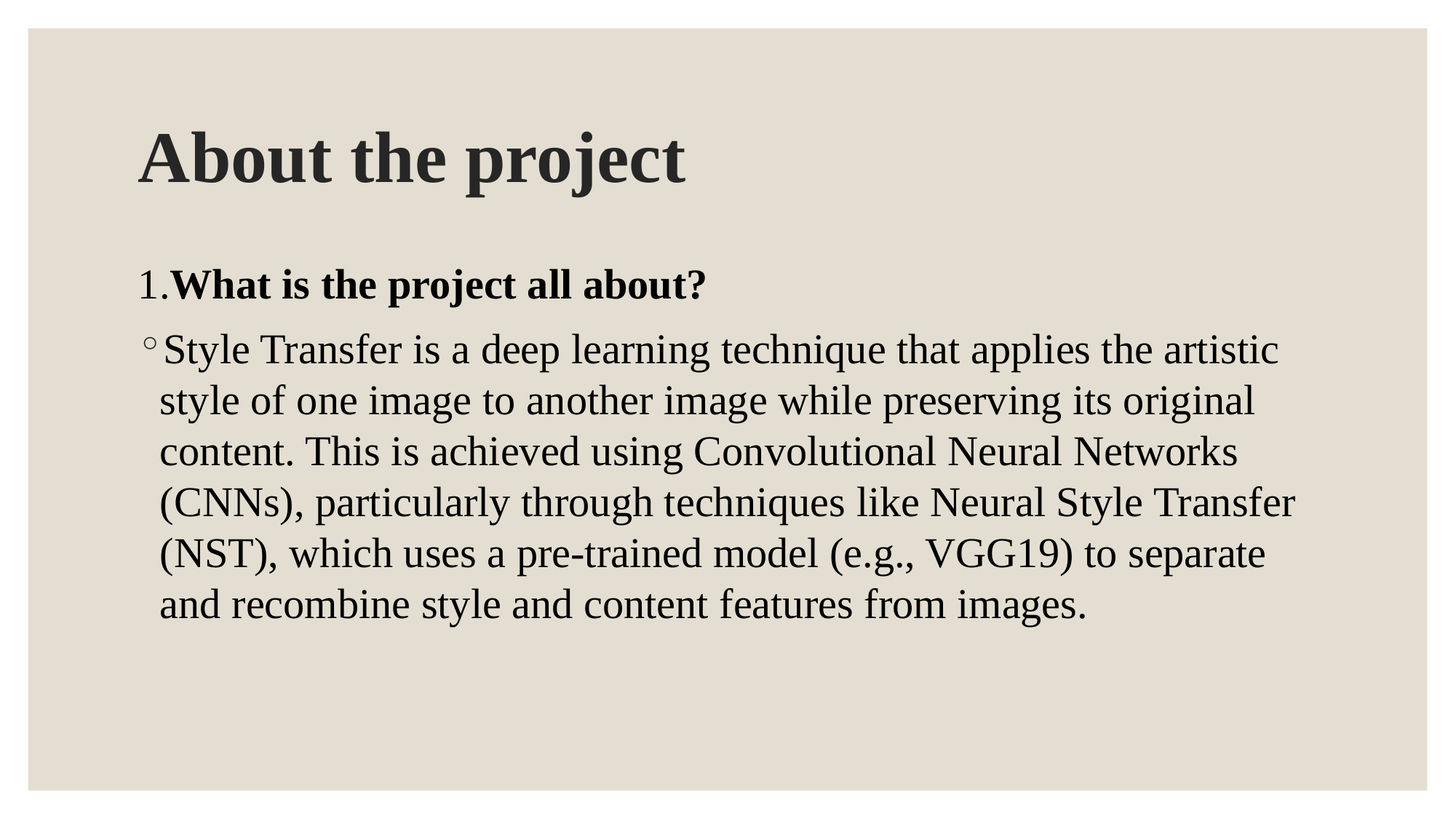

# About the project
1.What is the project all about?
Style Transfer is a deep learning technique that applies the artistic style of one image to another image while preserving its original content. This is achieved using Convolutional Neural Networks (CNNs), particularly through techniques like Neural Style Transfer (NST), which uses a pre-trained model (e.g., VGG19) to separate and recombine style and content features from images.